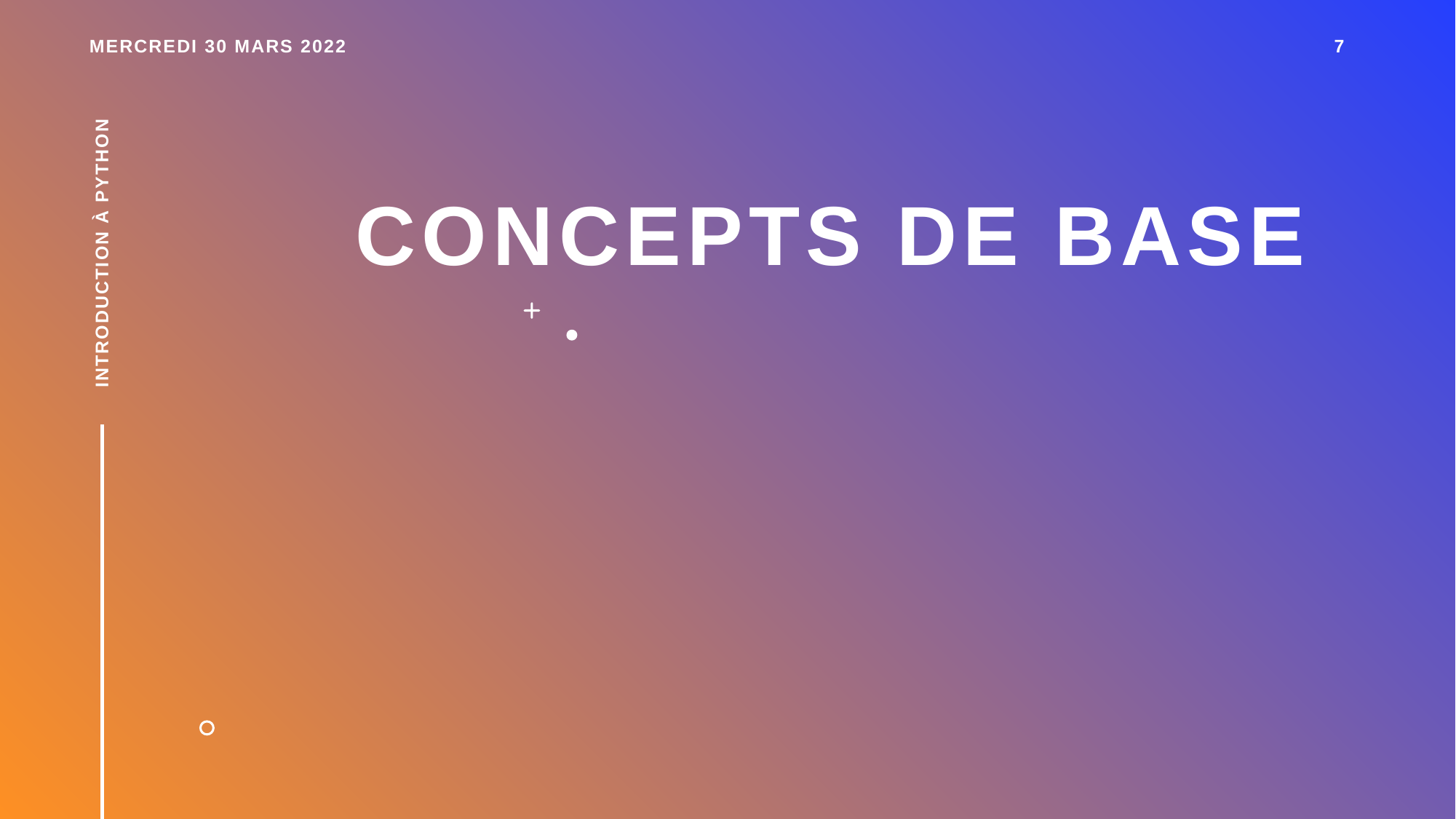

mercredi 30 mars 2022
7
# Concepts de base
INTRODUCTION à python